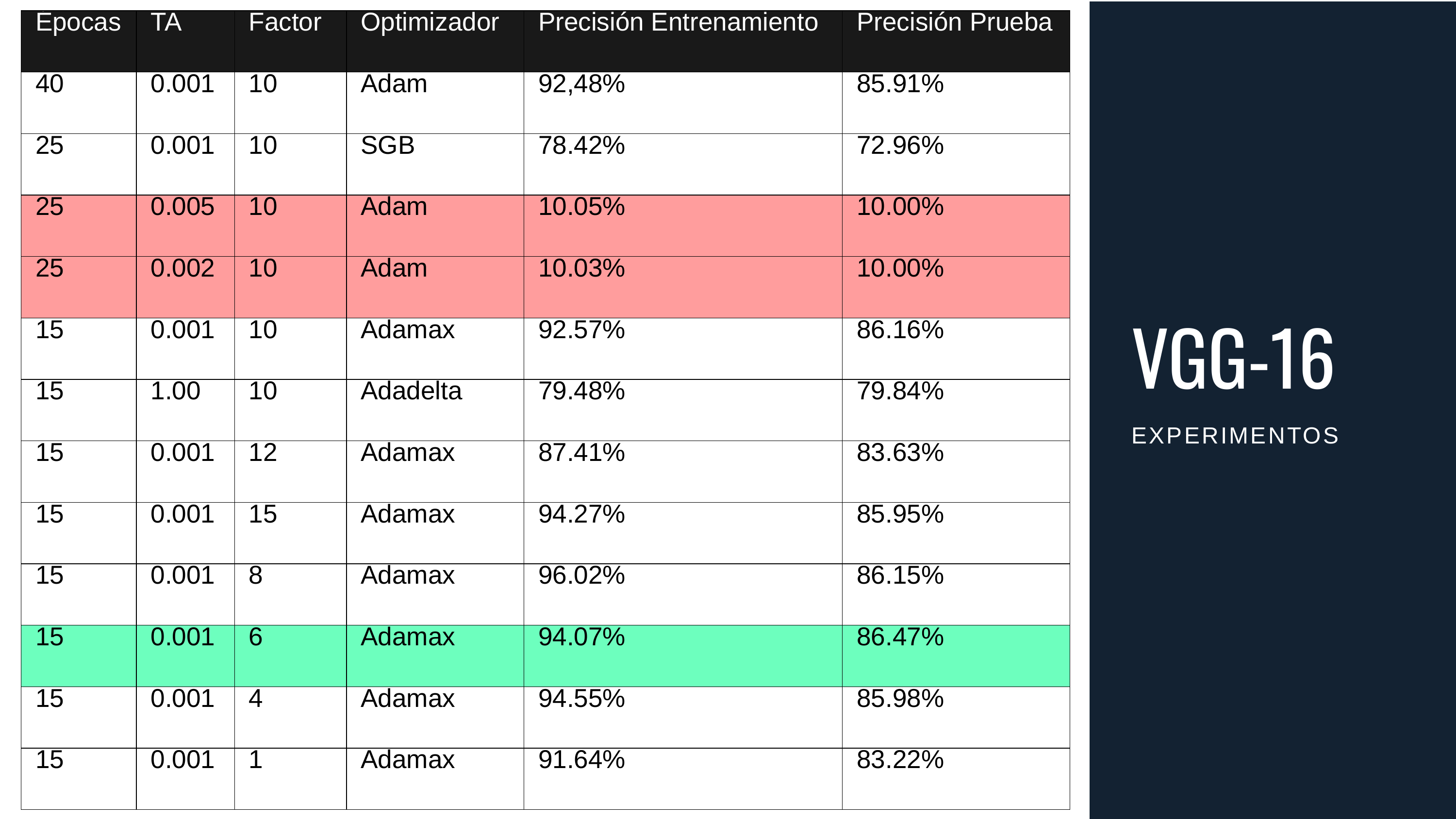

| Épocas | TA | Factor | Optimizador | Precisión Entrenamiento | Precisión Prueba |
| --- | --- | --- | --- | --- | --- |
| 40 | 0.001 | 10 | Adam | 92,48% | 85.91% |
| 25 | 0.001 | 10 | SGB | 78.42% | 72.96% |
| 25 | 0.005 | 10 | Adam | 10.05% | 10.00% |
| 25 | 0.002 | 10 | Adam | 10.03% | 10.00% |
| 15 | 0.001 | 10 | Adamax | 92.57% | 86.16% |
| 15 | 1.00 | 10 | Adadelta | 79.48% | 79.84% |
| 15 | 0.001 | 12 | Adamax | 87.41% | 83.63% |
| 15 | 0.001 | 15 | Adamax | 94.27% | 85.95% |
| 15 | 0.001 | 8 | Adamax | 96.02% | 86.15% |
| 15 | 0.001 | 6 | Adamax | 94.07% | 86.47% |
| 15 | 0.001 | 4 | Adamax | 94.55% | 85.98% |
| 15 | 0.001 | 1 | Adamax | 91.64% | 83.22% |
VGG-16
EXPERIMENTOS